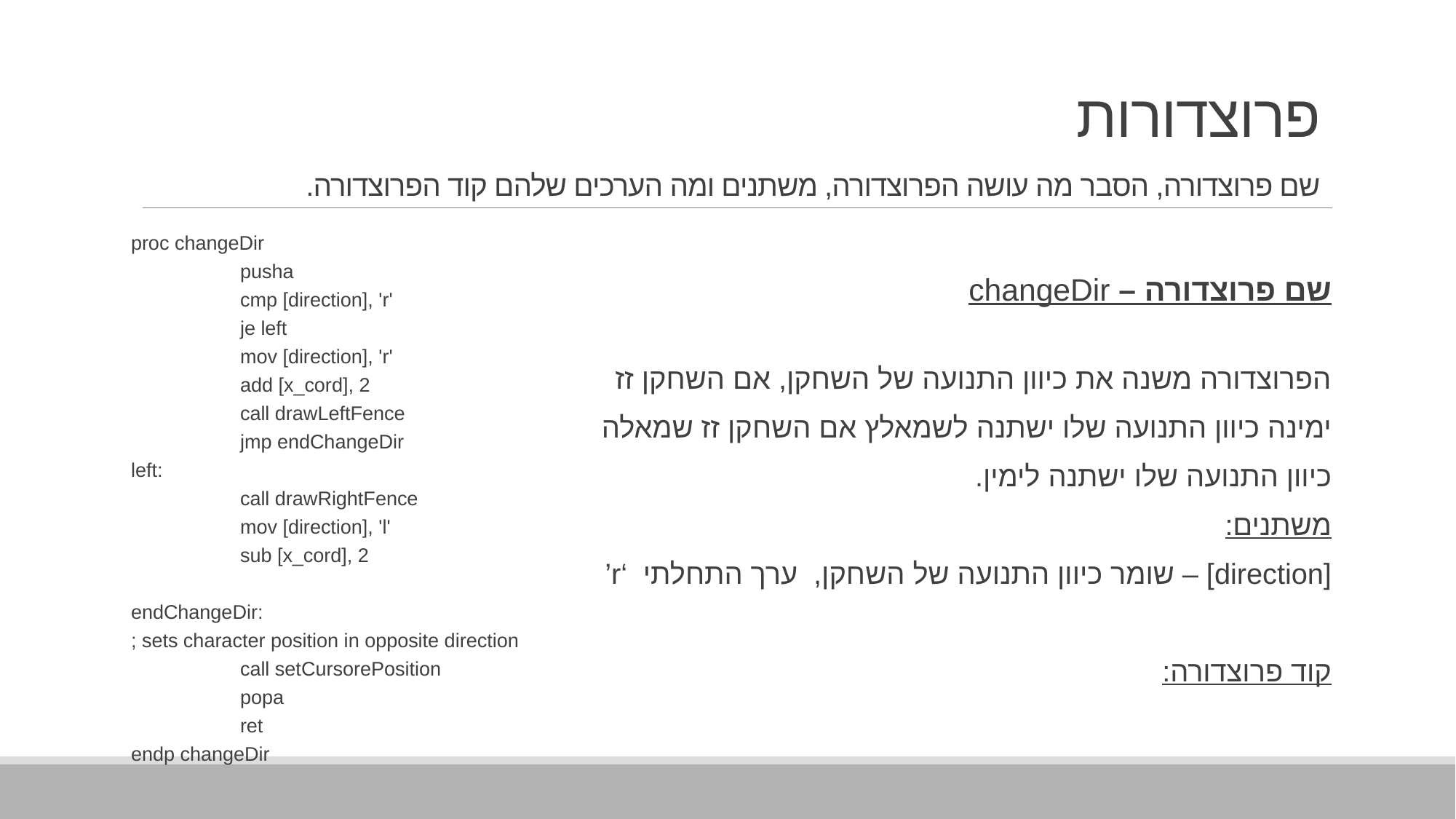

# פרוצדורות שם פרוצדורה, הסבר מה עושה הפרוצדורה, משתנים ומה הערכים שלהם קוד הפרוצדורה.
proc changeDir
	pusha
	cmp [direction], 'r'
	je left
	mov [direction], 'r'
	add [x_cord], 2
	call drawLeftFence
	jmp endChangeDir
left:
	call drawRightFence
	mov [direction], 'l'
	sub [x_cord], 2

endChangeDir:
; sets character position in opposite direction
	call setCursorePosition
	popa
	ret
endp changeDir
שם פרוצדורה – changeDir

הפרוצדורה משנה את כיוון התנועה של השחקן, אם השחקן זז ימינה כיוון התנועה שלו ישתנה לשמאלץ אם השחקן זז שמאלה כיוון התנועה שלו ישתנה לימין.
משתנים:
[direction] – שומר כיוון התנועה של השחקן,  ערך התחלתי  ‘r’

קוד פרוצדורה: